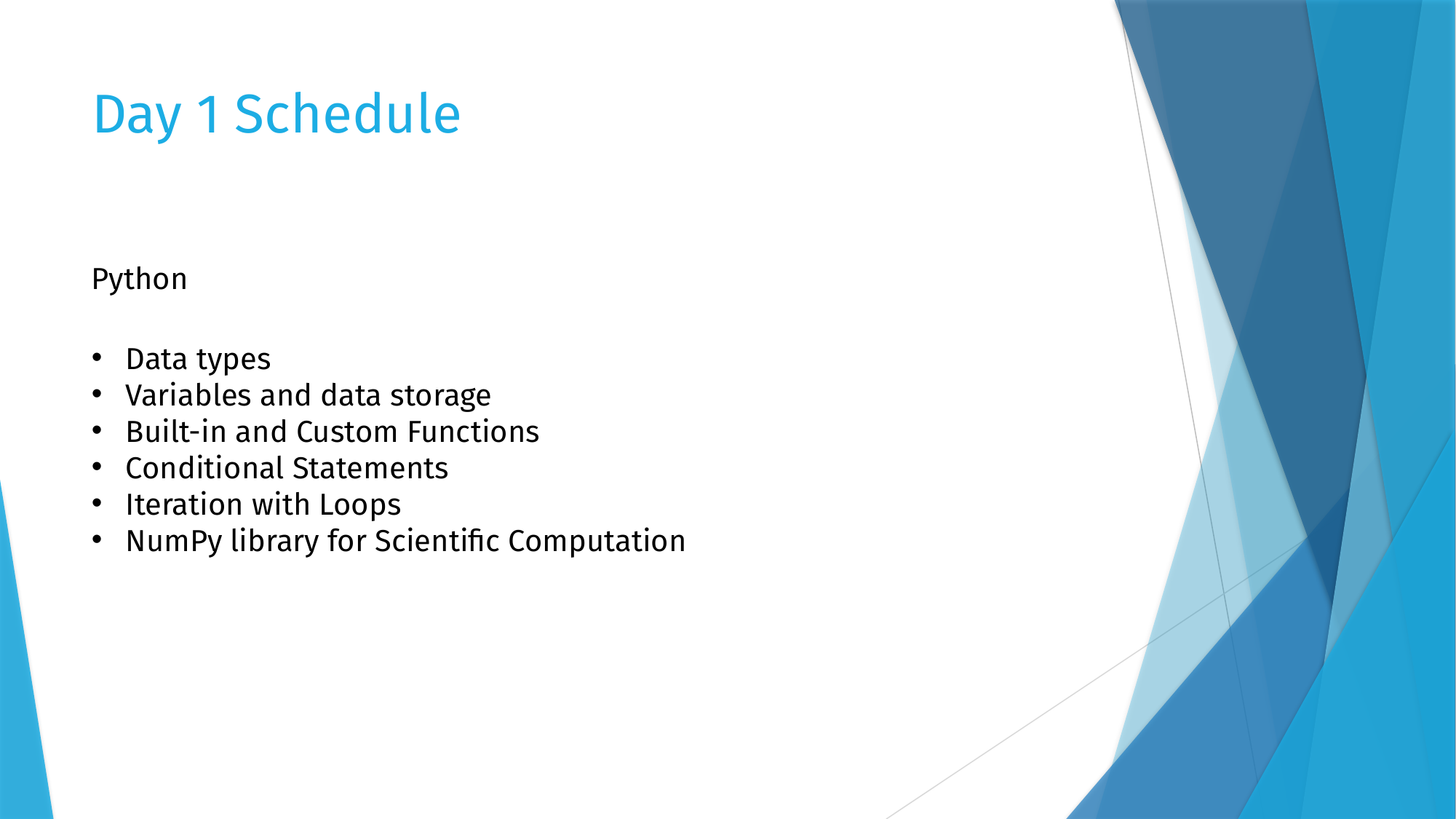

# Day 1 Schedule
Python

Data types
Variables and data storage
Built-in and Custom Functions
Conditional Statements
Iteration with Loops
NumPy library for Scientific Computation